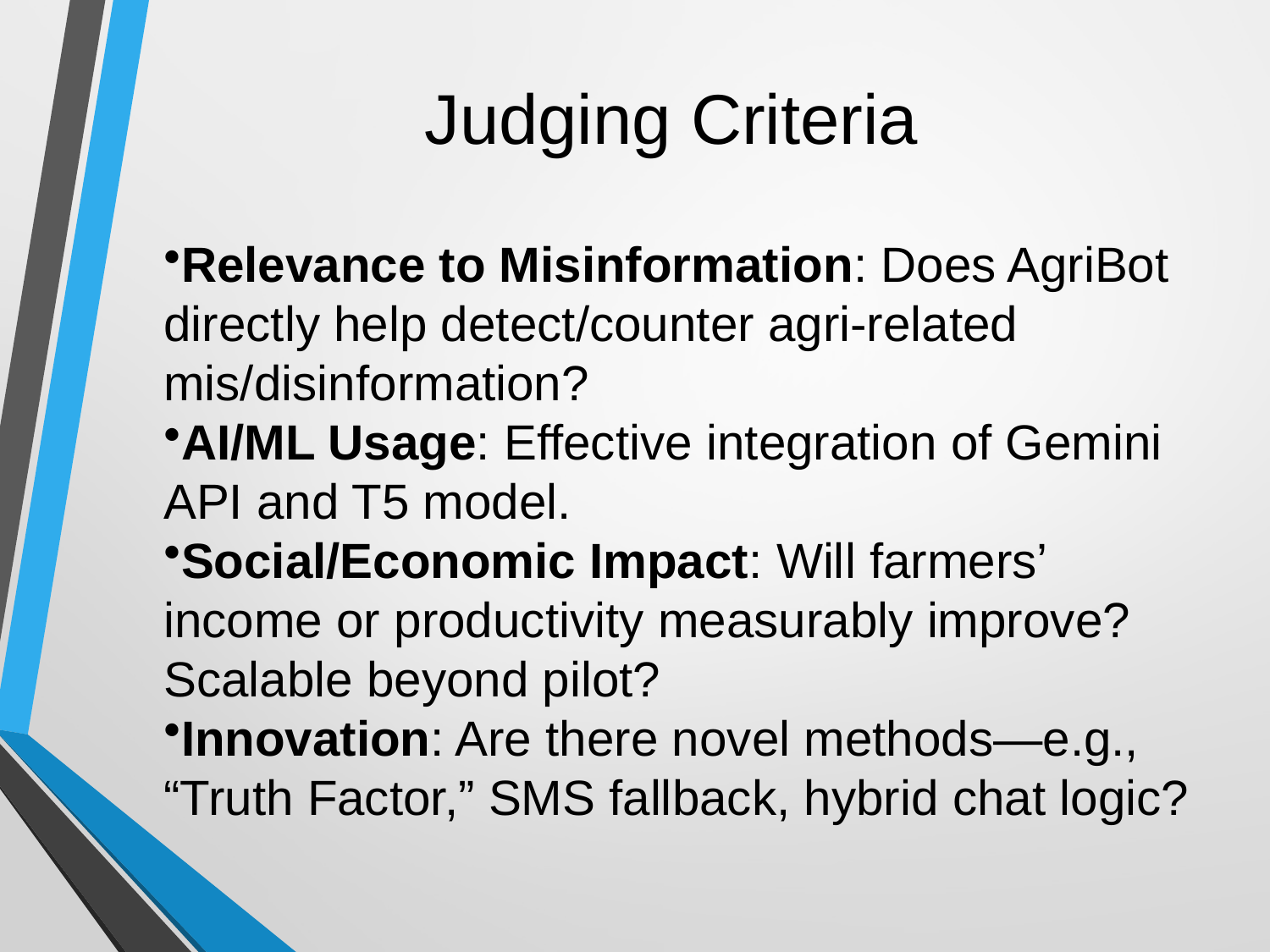

# Judging Criteria
Relevance to Misinformation: Does AgriBot directly help detect/counter agri-related mis/disinformation?
AI/ML Usage: Effective integration of Gemini API and T5 model.
Social/Economic Impact: Will farmers’ income or productivity measurably improve? Scalable beyond pilot?
Innovation: Are there novel methods—e.g., “Truth Factor,” SMS fallback, hybrid chat logic?